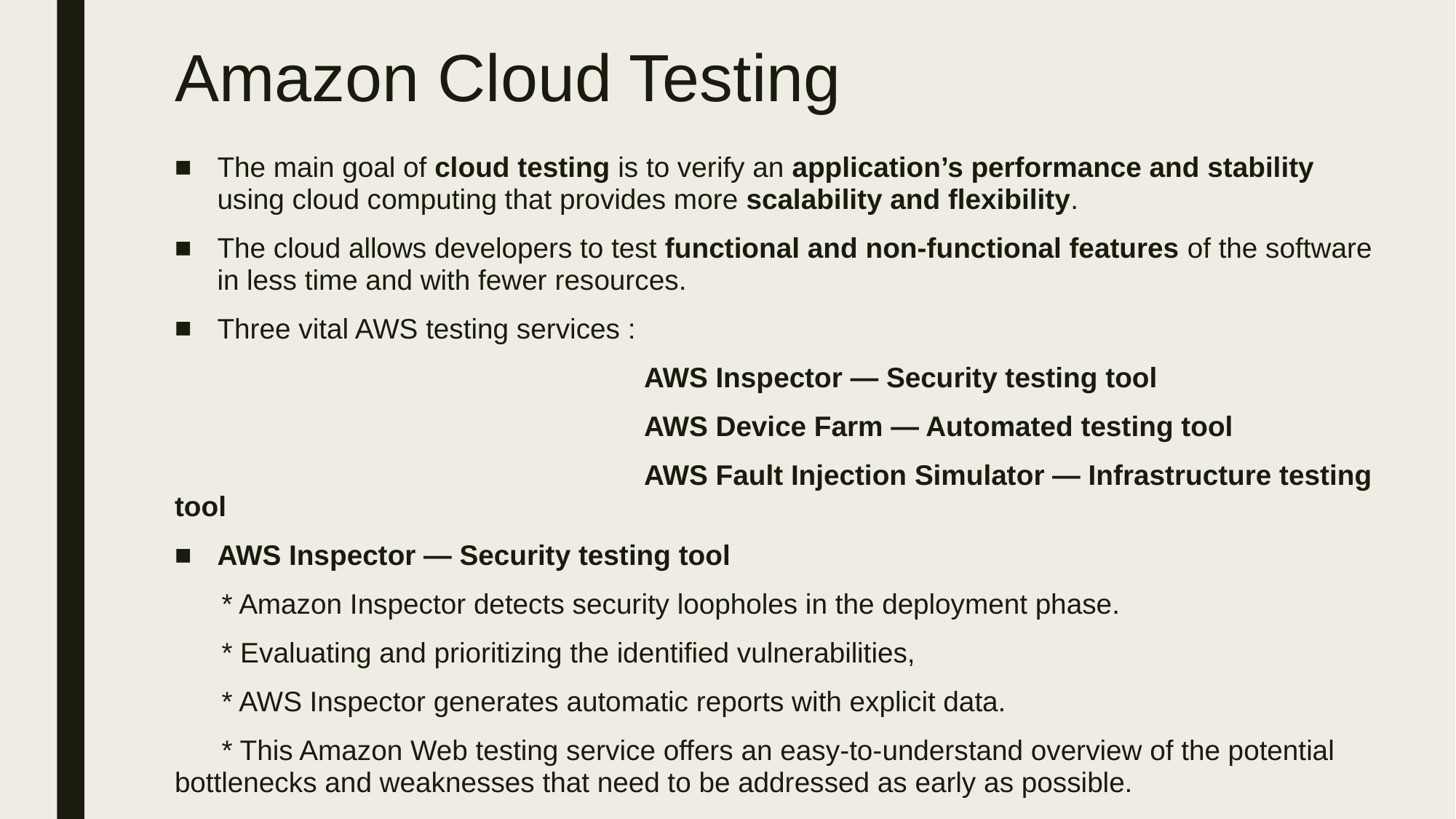

# Amazon Cloud Testing
The main goal of cloud testing is to verify an application’s performance and stability using cloud computing that provides more scalability and flexibility.
The cloud allows developers to test functional and non-functional features of the software in less time and with fewer resources.
Three vital AWS testing services :
                                                            AWS Inspector — Security testing tool
                                                            AWS Device Farm — Automated testing tool
                                                            AWS Fault Injection Simulator — Infrastructure testing tool
AWS Inspector — Security testing tool
      * Amazon Inspector detects security loopholes in the deployment phase.
      * Evaluating and prioritizing the identified vulnerabilities,
      * AWS Inspector generates automatic reports with explicit data.
      * This Amazon Web testing service offers an easy-to-understand overview of the potential bottlenecks and weaknesses that need to be addressed as early as possible.